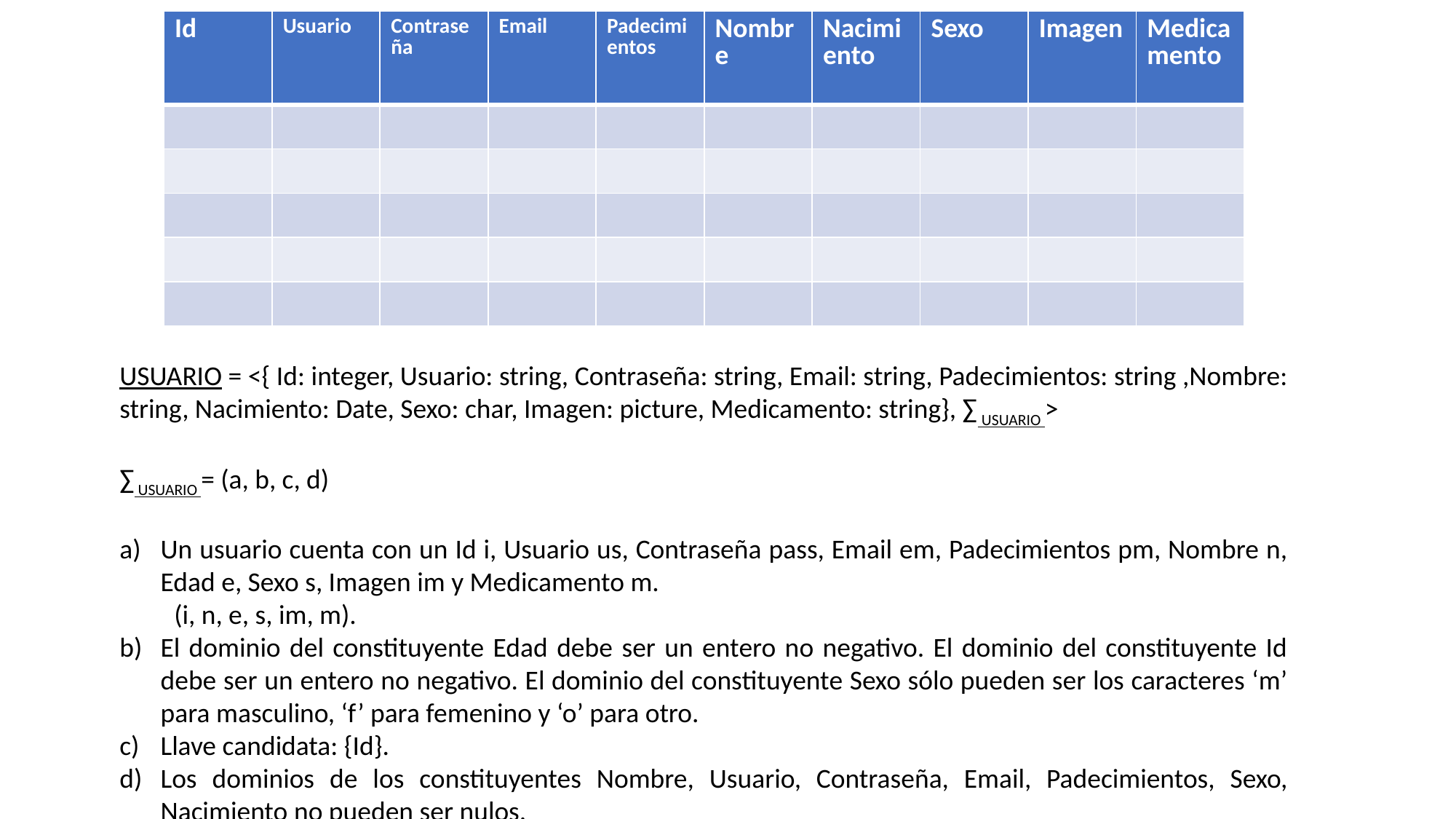

| Id | Usuario | Contraseña | Email | Padecimientos | Nombre | Nacimiento | Sexo | Imagen | Medicamento |
| --- | --- | --- | --- | --- | --- | --- | --- | --- | --- |
|  |  |  |  |  |  |  |  |  |  |
|  |  |  |  |  |  |  |  |  |  |
|  |  |  |  |  |  |  |  |  |  |
|  |  |  |  |  |  |  |  |  |  |
|  |  |  |  |  |  |  |  |  |  |
USUARIO = <{ Id: integer, Usuario: string, Contraseña: string, Email: string, Padecimientos: string ,Nombre: string, Nacimiento: Date, Sexo: char, Imagen: picture, Medicamento: string}, ∑ USUARIO >

∑ USUARIO = (a, b, c, d)

Un usuario cuenta con un Id i, Usuario us, Contraseña pass, Email em, Padecimientos pm, Nombre n, Edad e, Sexo s, Imagen im y Medicamento m.
(i, n, e, s, im, m).
El dominio del constituyente Edad debe ser un entero no negativo. El dominio del constituyente Id debe ser un entero no negativo. El dominio del constituyente Sexo sólo pueden ser los caracteres ‘m’ para masculino, ‘f’ para femenino y ‘o’ para otro.
Llave candidata: {Id}.
Los dominios de los constituyentes Nombre, Usuario, Contraseña, Email, Padecimientos, Sexo, Nacimiento no pueden ser nulos.